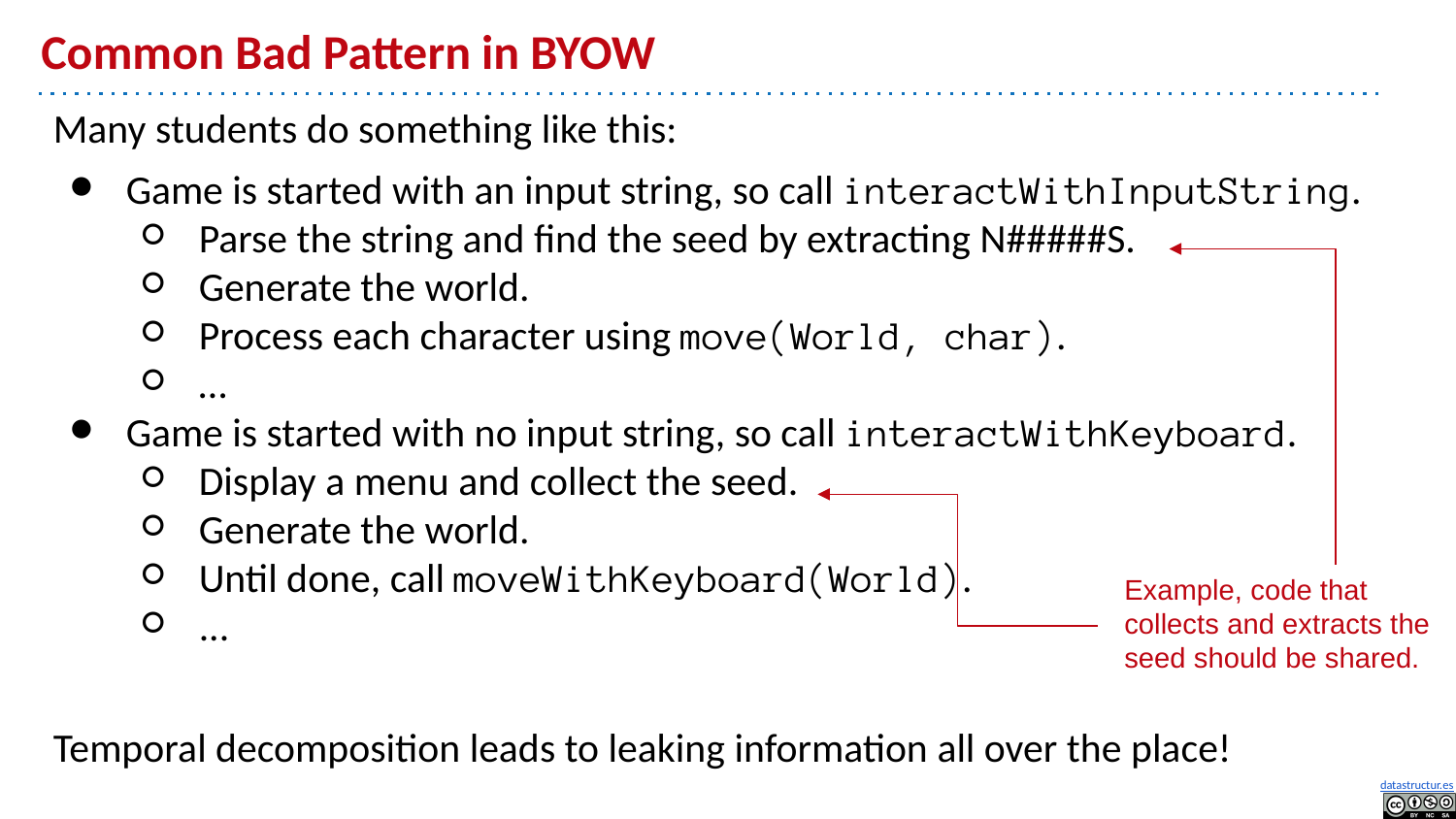

# Common Bad Pattern in BYOW
Many students do something like this:
Game is started with an input string, so call interactWithInputString.
Parse the string and find the seed by extracting N#####S.
Generate the world.
Process each character using move(World, char).
…
Game is started with no input string, so call interactWithKeyboard.
Display a menu and collect the seed.
Generate the world.
Until done, call moveWithKeyboard(World).
...

Temporal decomposition leads to leaking information all over the place!

Example, code that collects and extracts the seed should be shared.